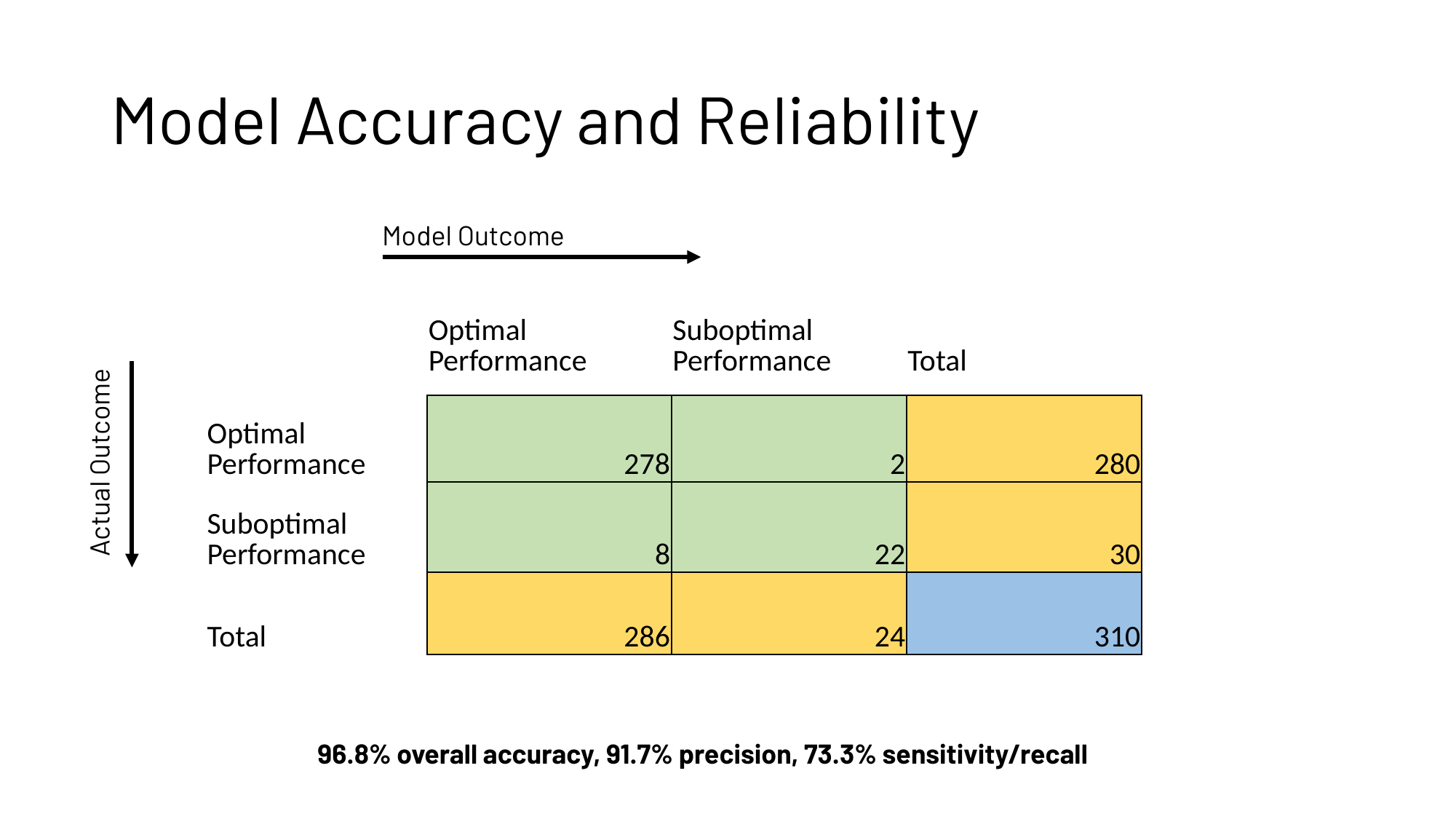

# Model Accuracy and Reliability
Model Outcome
|  | Optimal Performance | Suboptimal Performance | Total |
| --- | --- | --- | --- |
| Optimal Performance | 278 | 2 | 280 |
| Suboptimal Performance | 8 | 22 | 30 |
| Total | 286 | 24 | 310 |
Actual Outcome
96.8% overall accuracy, 91.7% precision, 73.3% sensitivity/recall